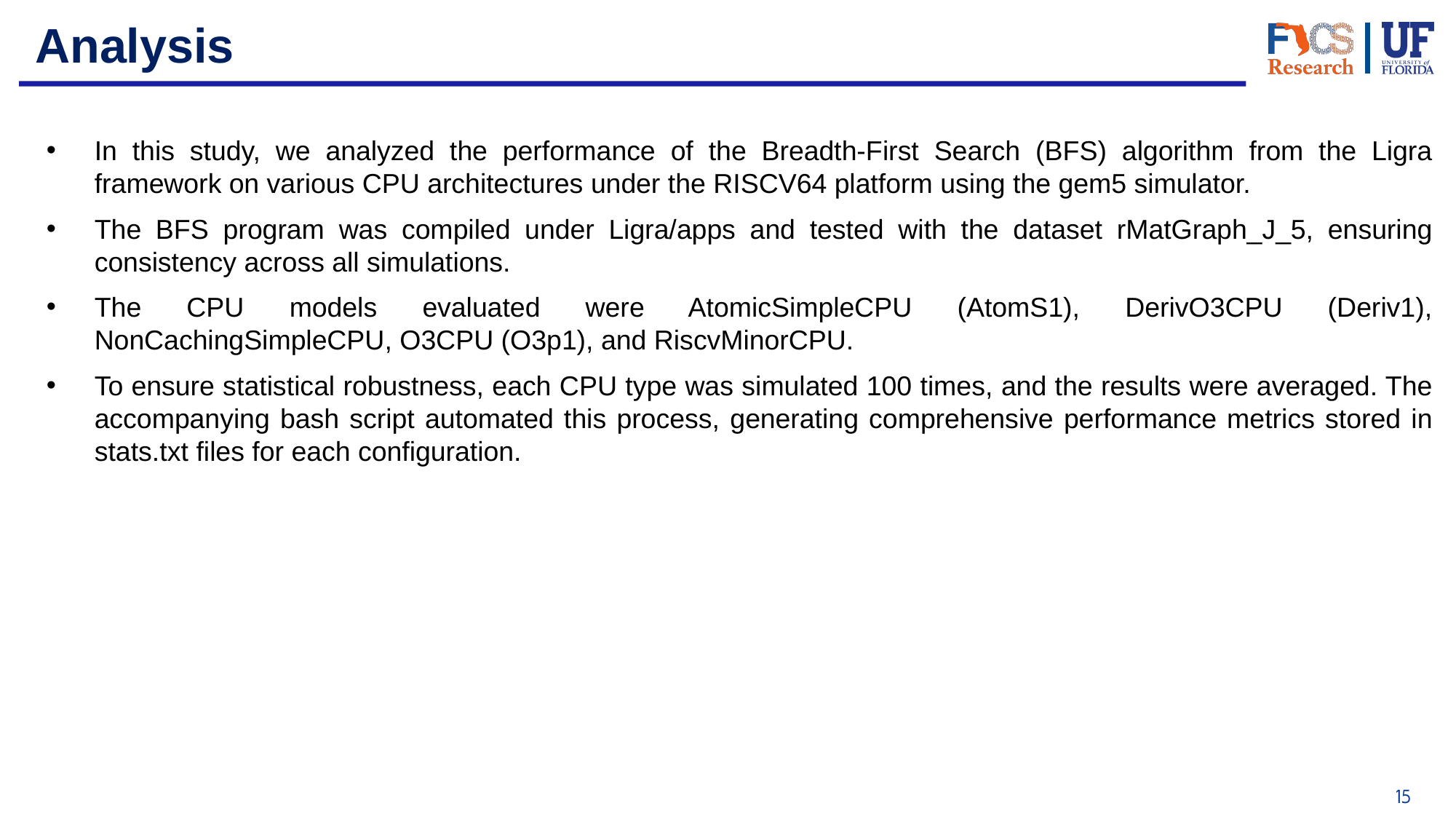

# Analysis
In this study, we analyzed the performance of the Breadth-First Search (BFS) algorithm from the Ligra framework on various CPU architectures under the RISCV64 platform using the gem5 simulator.
The BFS program was compiled under Ligra/apps and tested with the dataset rMatGraph_J_5, ensuring consistency across all simulations.
The CPU models evaluated were AtomicSimpleCPU (AtomS1), DerivO3CPU (Deriv1), NonCachingSimpleCPU, O3CPU (O3p1), and RiscvMinorCPU.
To ensure statistical robustness, each CPU type was simulated 100 times, and the results were averaged. The accompanying bash script automated this process, generating comprehensive performance metrics stored in stats.txt files for each configuration.

15